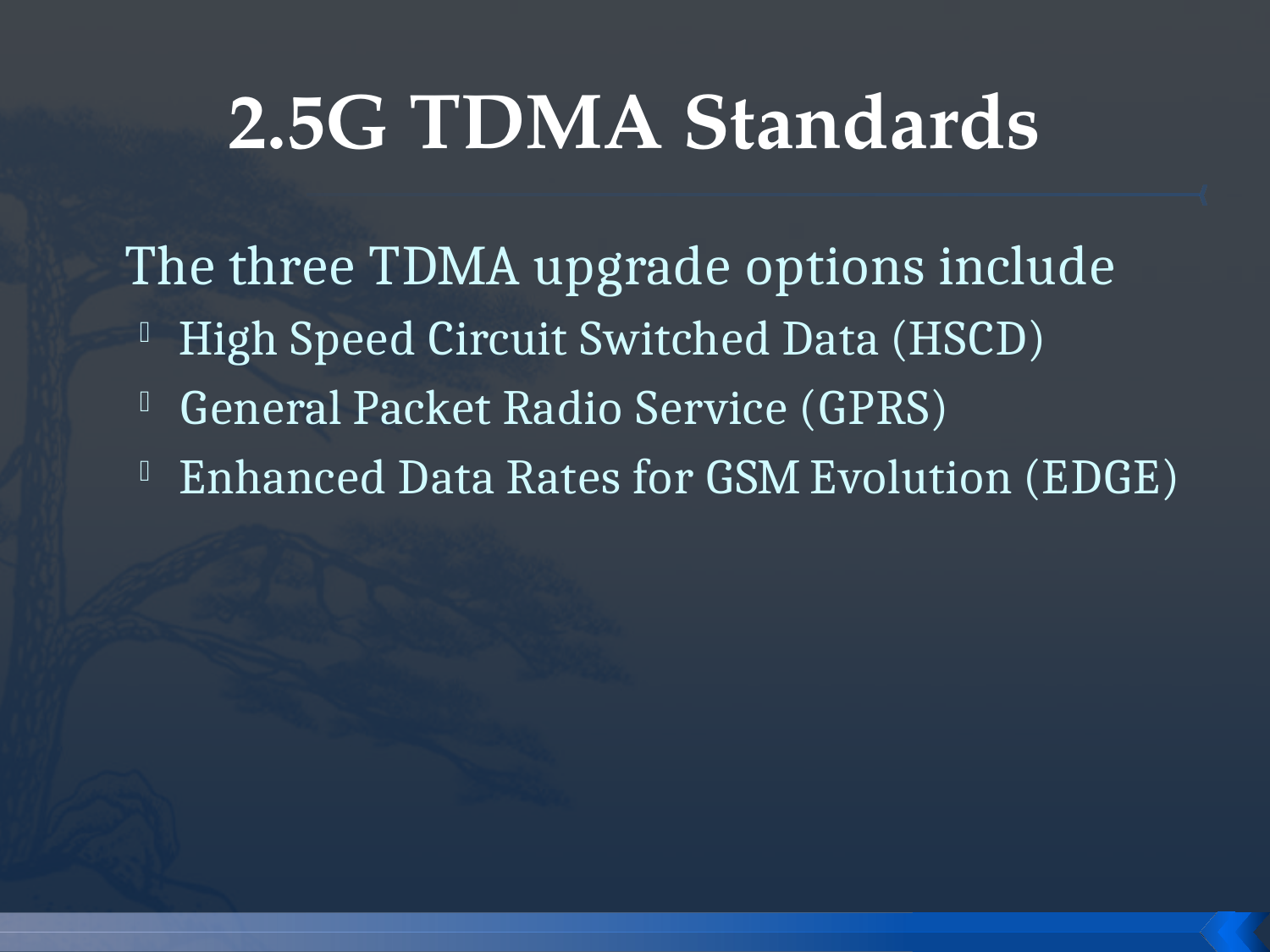

# 2.5G TDMA Standards
	The three TDMA upgrade options include
High Speed Circuit Switched Data (HSCD)
General Packet Radio Service (GPRS)
Enhanced Data Rates for GSM Evolution (EDGE)